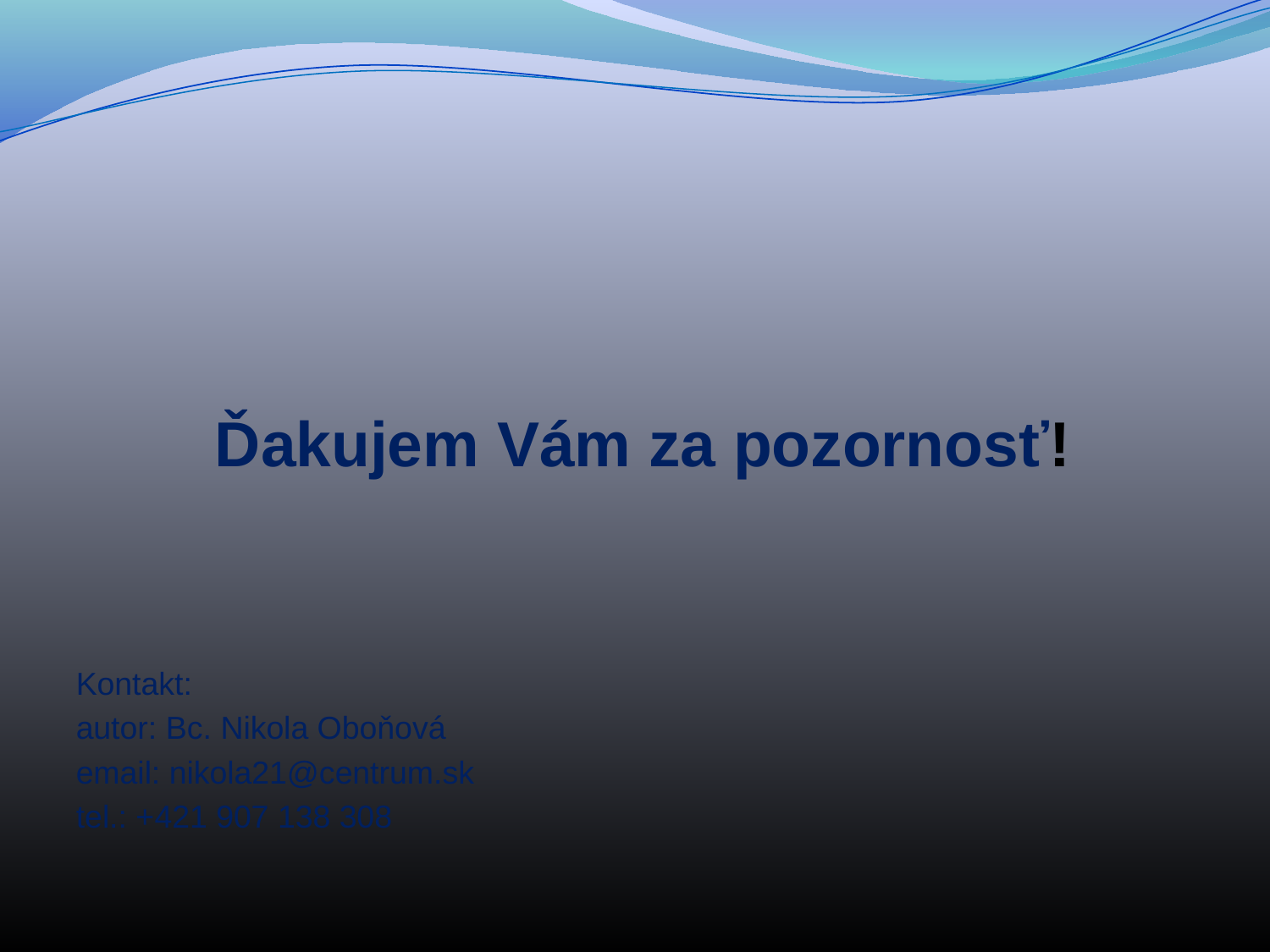

#

 Ďakujem Vám za pozornosť!

Kontakt:
autor: Bc. Nikola Oboňová
email: nikola21@centrum.sk
tel.: +421 907 138 308